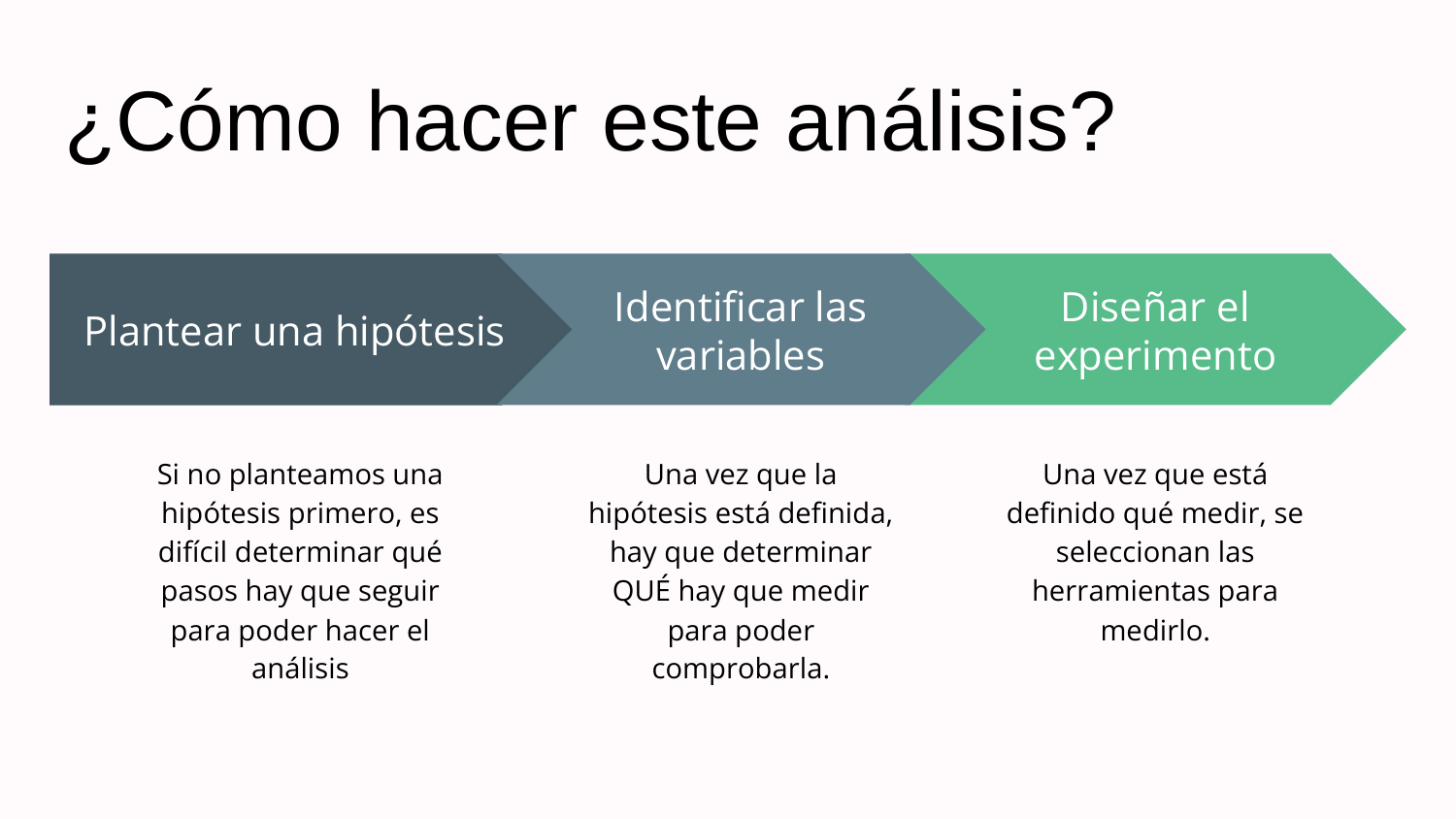

# ¿Cómo hacer este análisis?
Identificar las variables
Diseñar el experimento
Plantear una hipótesis
Si no planteamos una hipótesis primero, es difícil determinar qué pasos hay que seguir para poder hacer el análisis
Una vez que la hipótesis está definida, hay que determinar QUÉ hay que medir para poder comprobarla.
Una vez que está definido qué medir, se seleccionan las herramientas para medirlo.